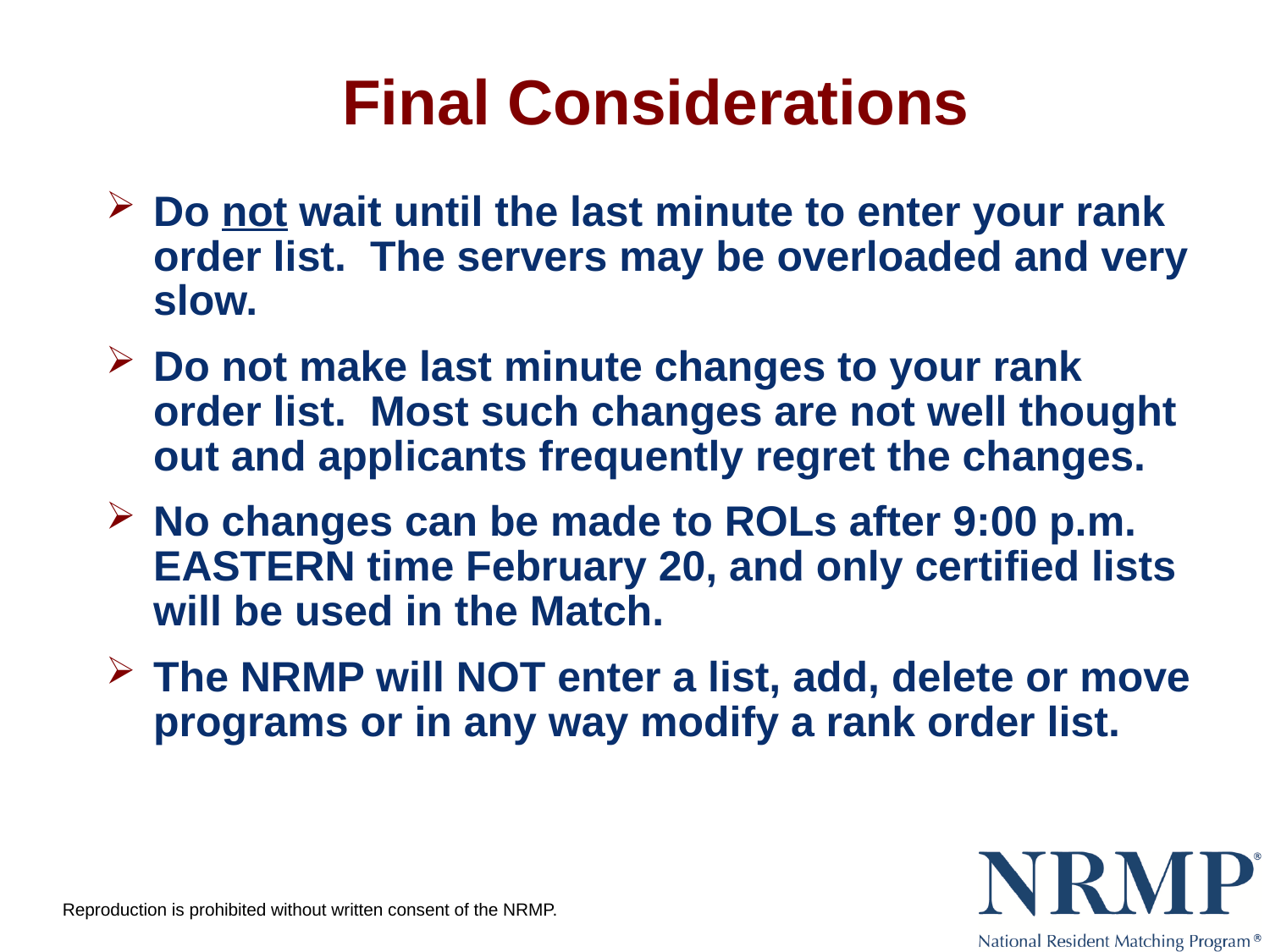

# Final Considerations
Do not wait until the last minute to enter your rank order list.  The servers may be overloaded and very slow.
Do not make last minute changes to your rank order list.  Most such changes are not well thought out and applicants frequently regret the changes.
No changes can be made to ROLs after 9:00 p.m. EASTERN time February 20, and only certified lists will be used in the Match.
The NRMP will NOT enter a list, add, delete or move programs or in any way modify a rank order list.